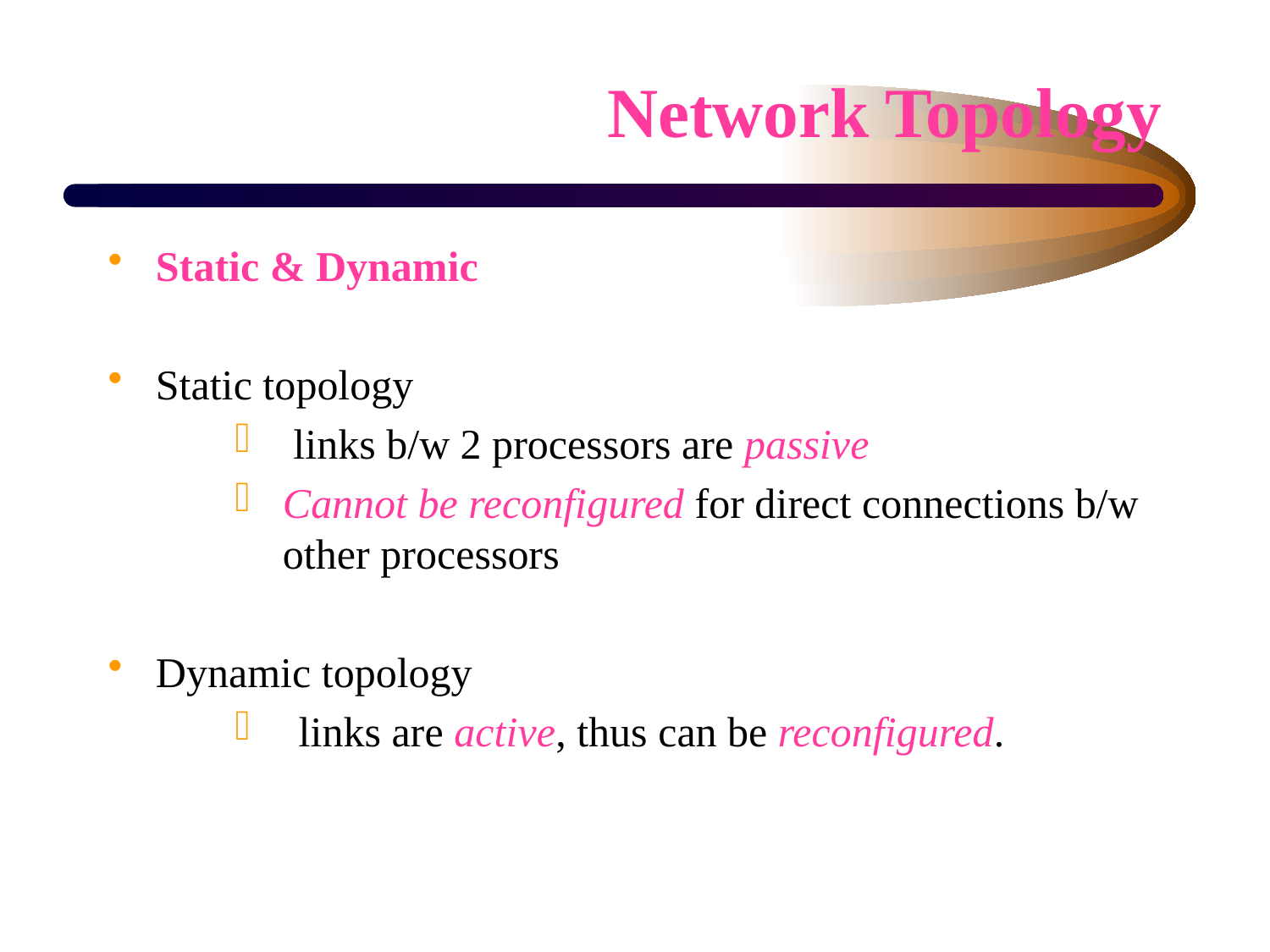

# Network Topology
Static & Dynamic

Static topology
 links b/w 2 processors are passive
Cannot be reconfigured for direct connections b/w other processors

Dynamic topology
   links are active, thus can be reconfigured.